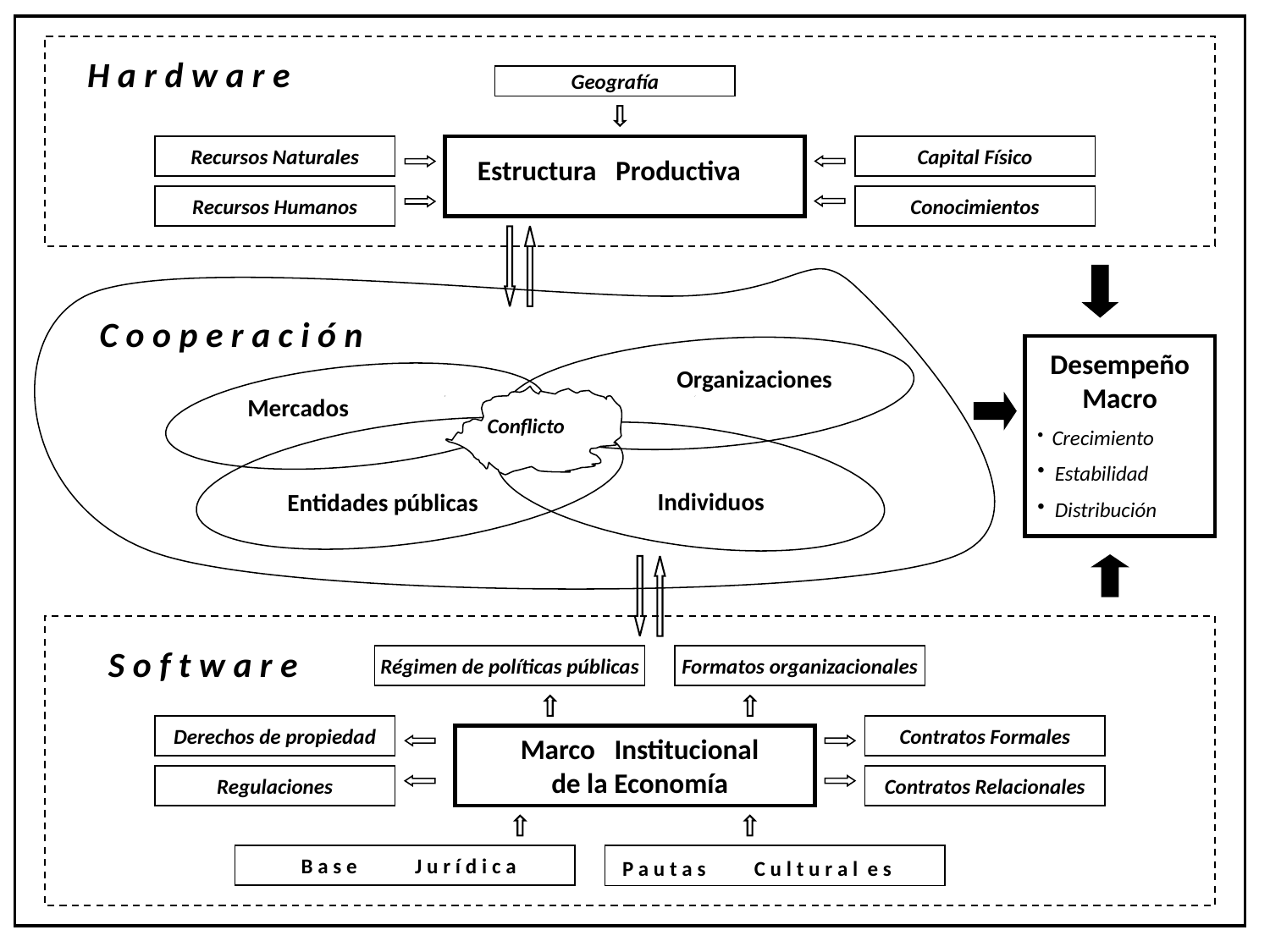

H a r d w a r e

Geografía

Recursos Naturales

Capital Físico

Estructura   Productiva

Recursos Humanos

Conocimientos

    C o o p e r a c i ó n

Desempeño Macro
  Crecimiento
  Estabilidad
  Distribución
    Organizaciones

Mercados

Conflicto

Individuos
Entidades públicas

S o f t w a r e
 Régimen de políticas públicas
 Formatos organizacionales

Derechos de propiedad

Contratos Formales

Marco   Institucional de la Economía

Regulaciones

Contratos Relacionales

           B a s e            J u r í d i c a

 P a u t a s          C u l t u r a l  e s